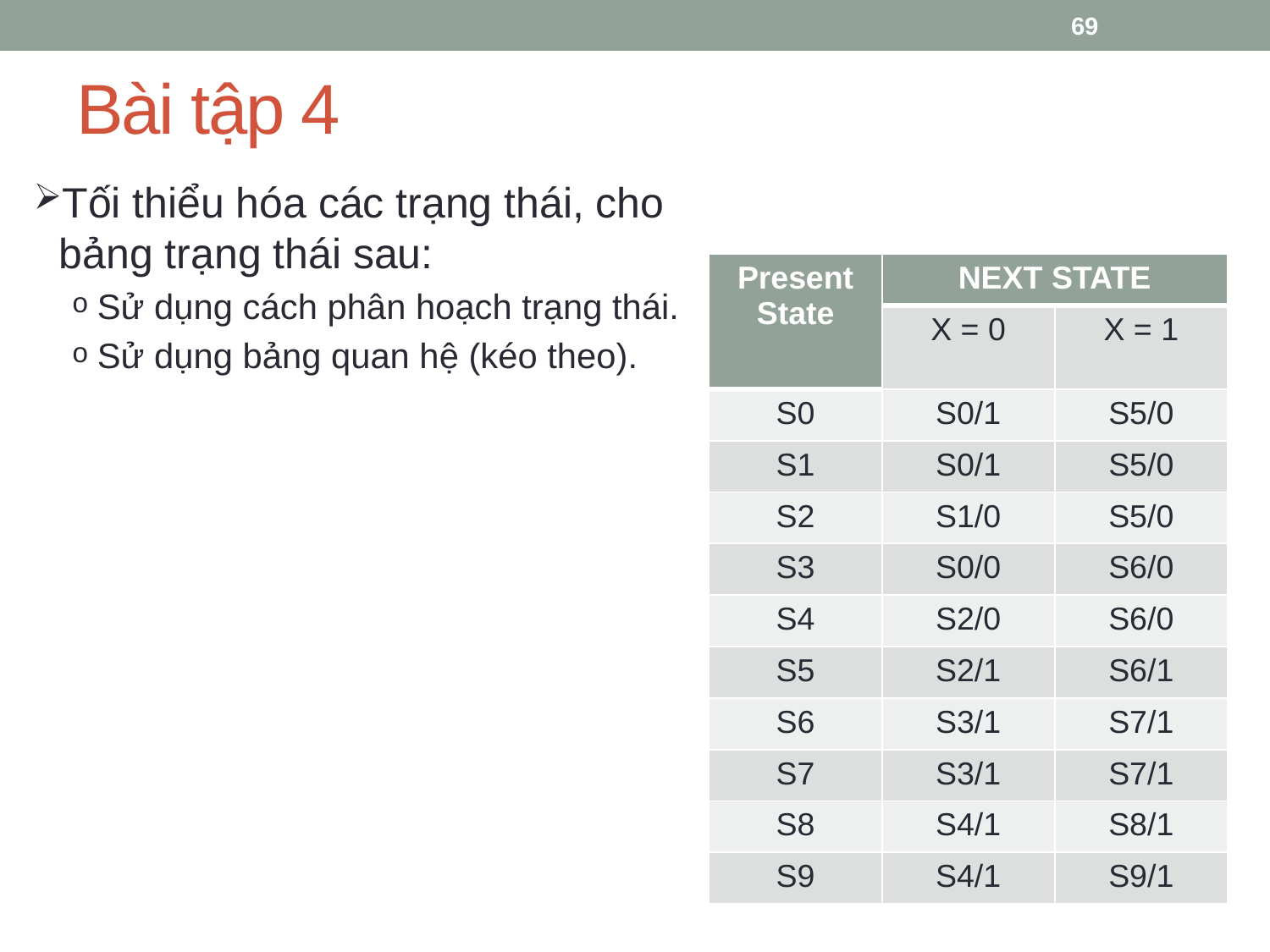

69
# Bài tập 4
Tối thiểu hóa các trạng thái, cho bảng trạng thái sau:
Sử dụng cách phân hoạch trạng thái.
Sử dụng bảng quan hệ (kéo theo).
| Present State | NEXT STATE |  |
| --- | --- | --- |
|  | X = 0 | X = 1 |
| S0 | S0/1 | S5/0 |
| S1 | S0/1 | S5/0 |
| S2 | S1/0 | S5/0 |
| S3 | S0/0 | S6/0 |
| S4 | S2/0 | S6/0 |
| S5 | S2/1 | S6/1 |
| S6 | S3/1 | S7/1 |
| S7 | S3/1 | S7/1 |
| S8 | S4/1 | S8/1 |
| S9 | S4/1 | S9/1 |